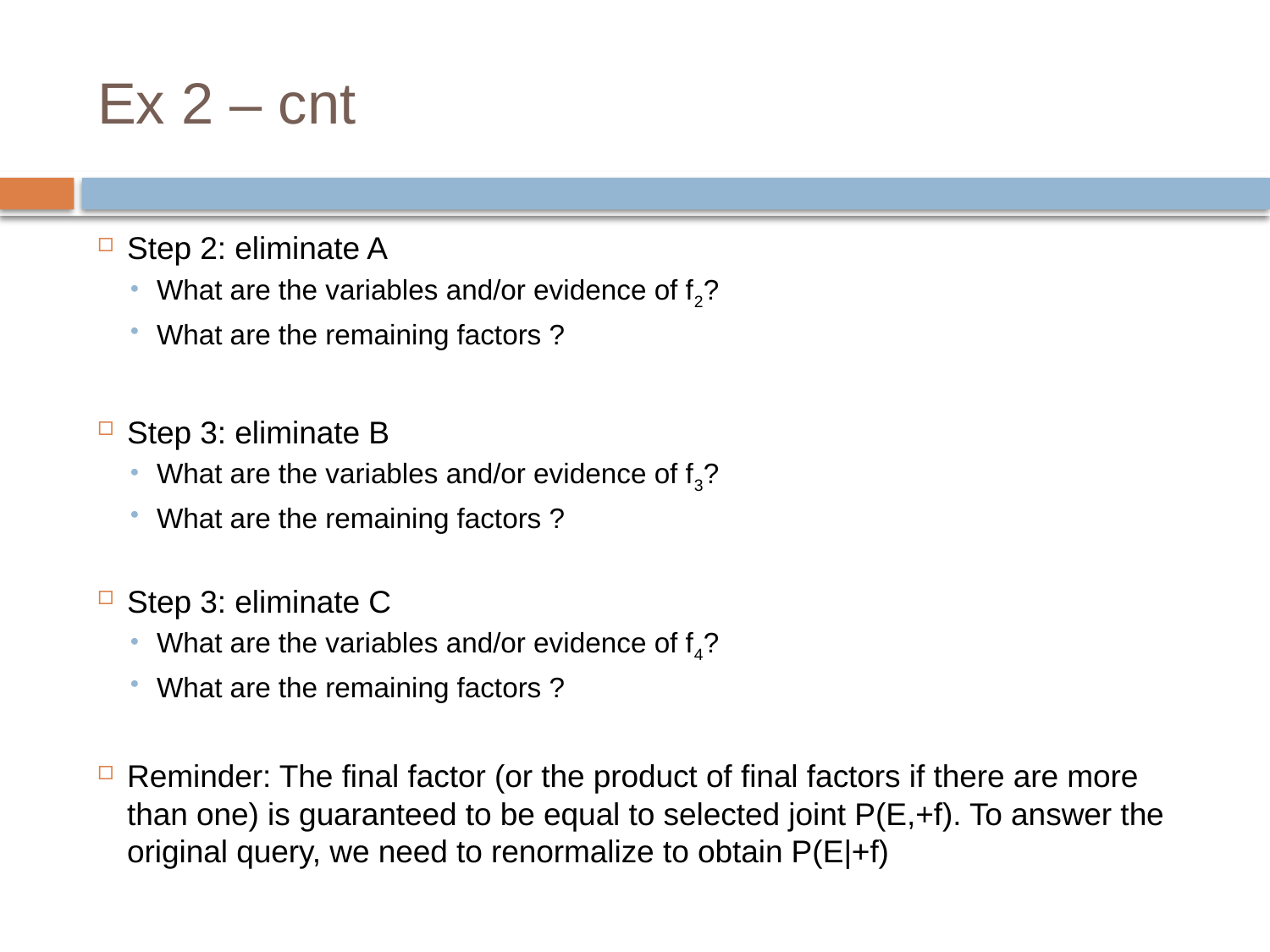

# Ex 2 – cnt
Step 2: eliminate A
What are the variables and/or evidence of f2?
What are the remaining factors ?

Step 3: eliminate B
What are the variables and/or evidence of f3?
What are the remaining factors ?

Step 3: eliminate C
What are the variables and/or evidence of f4?
What are the remaining factors ?

Reminder: The final factor (or the product of final factors if there are more than one) is guaranteed to be equal to selected joint P(E,+f). To answer the original query, we need to renormalize to obtain P(E|+f)